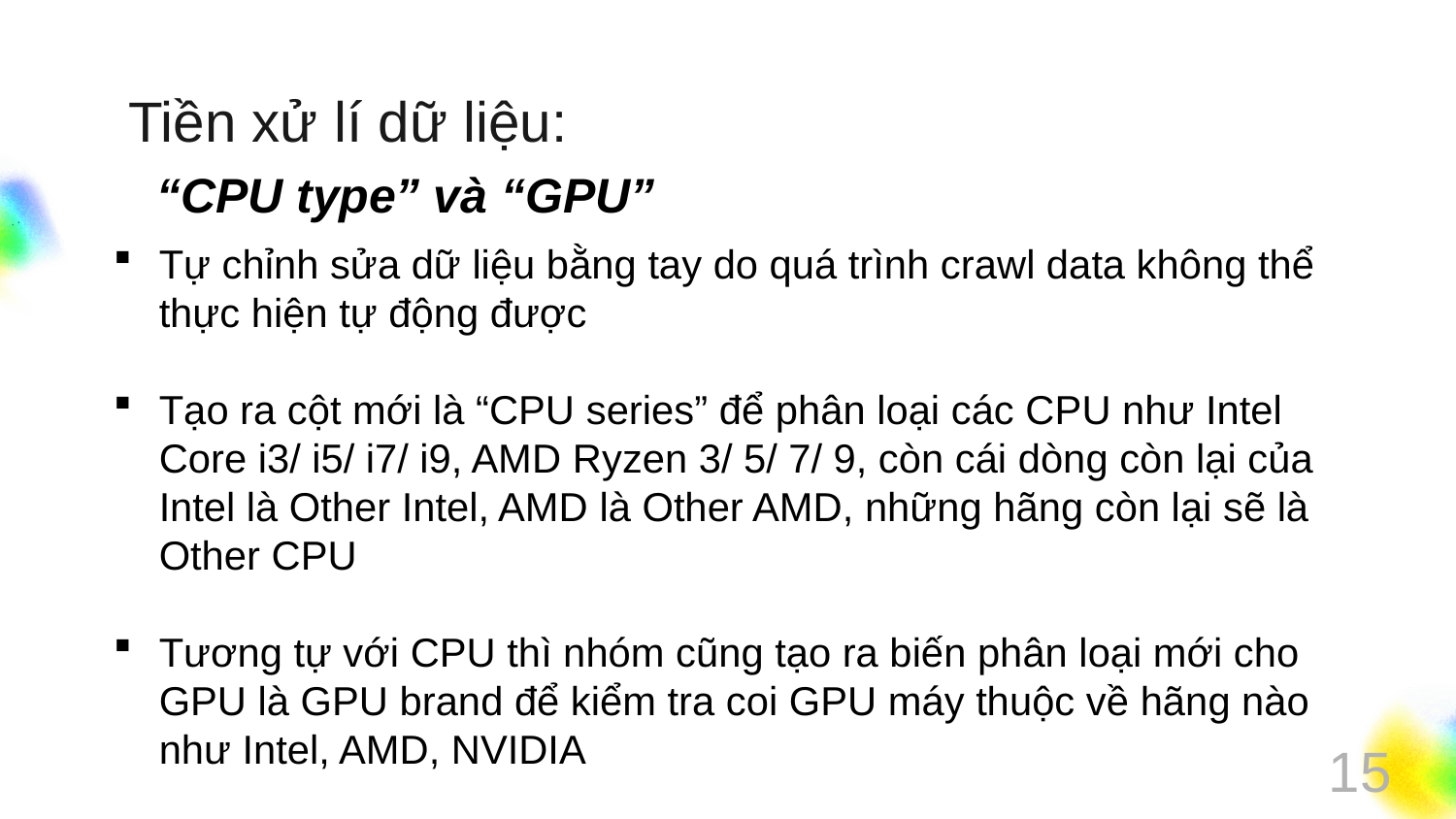

# Tiền xử lí dữ liệu:
“CPU type” và “GPU”
Tự chỉnh sửa dữ liệu bằng tay do quá trình crawl data không thể thực hiện tự động được

Tạo ra cột mới là “CPU series” để phân loại các CPU như Intel Core i3/ i5/ i7/ i9, AMD Ryzen 3/ 5/ 7/ 9, còn cái dòng còn lại của Intel là Other Intel, AMD là Other AMD, những hãng còn lại sẽ là Other CPU

Tương tự với CPU thì nhóm cũng tạo ra biến phân loại mới cho GPU là GPU brand để kiểm tra coi GPU máy thuộc về hãng nào như Intel, AMD, NVIDIA
15